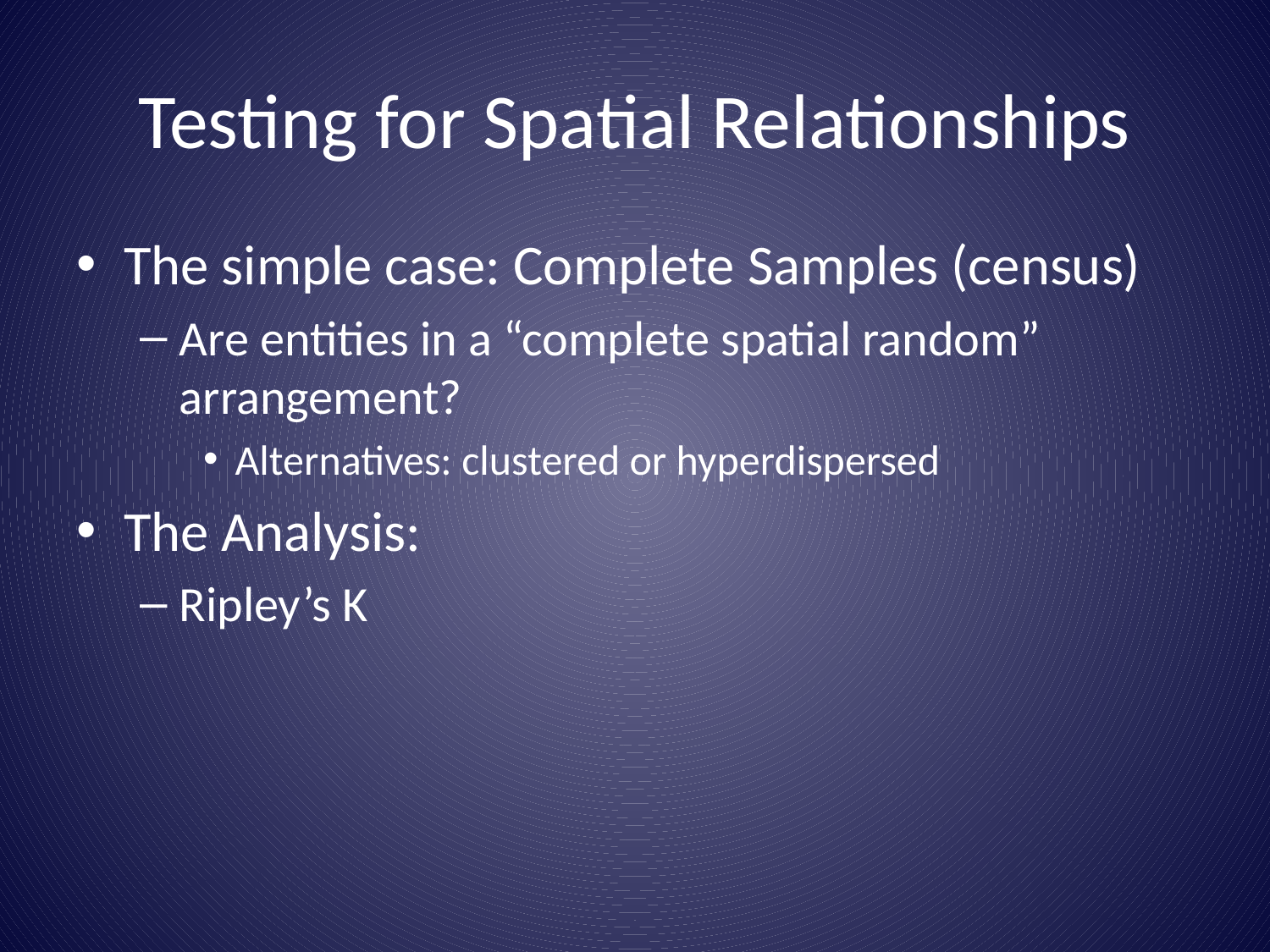

# Testing for Spatial Relationships
The simple case: Complete Samples (census)
Are entities in a “complete spatial random” arrangement?
Alternatives: clustered or hyperdispersed
The Analysis:
Ripley’s K